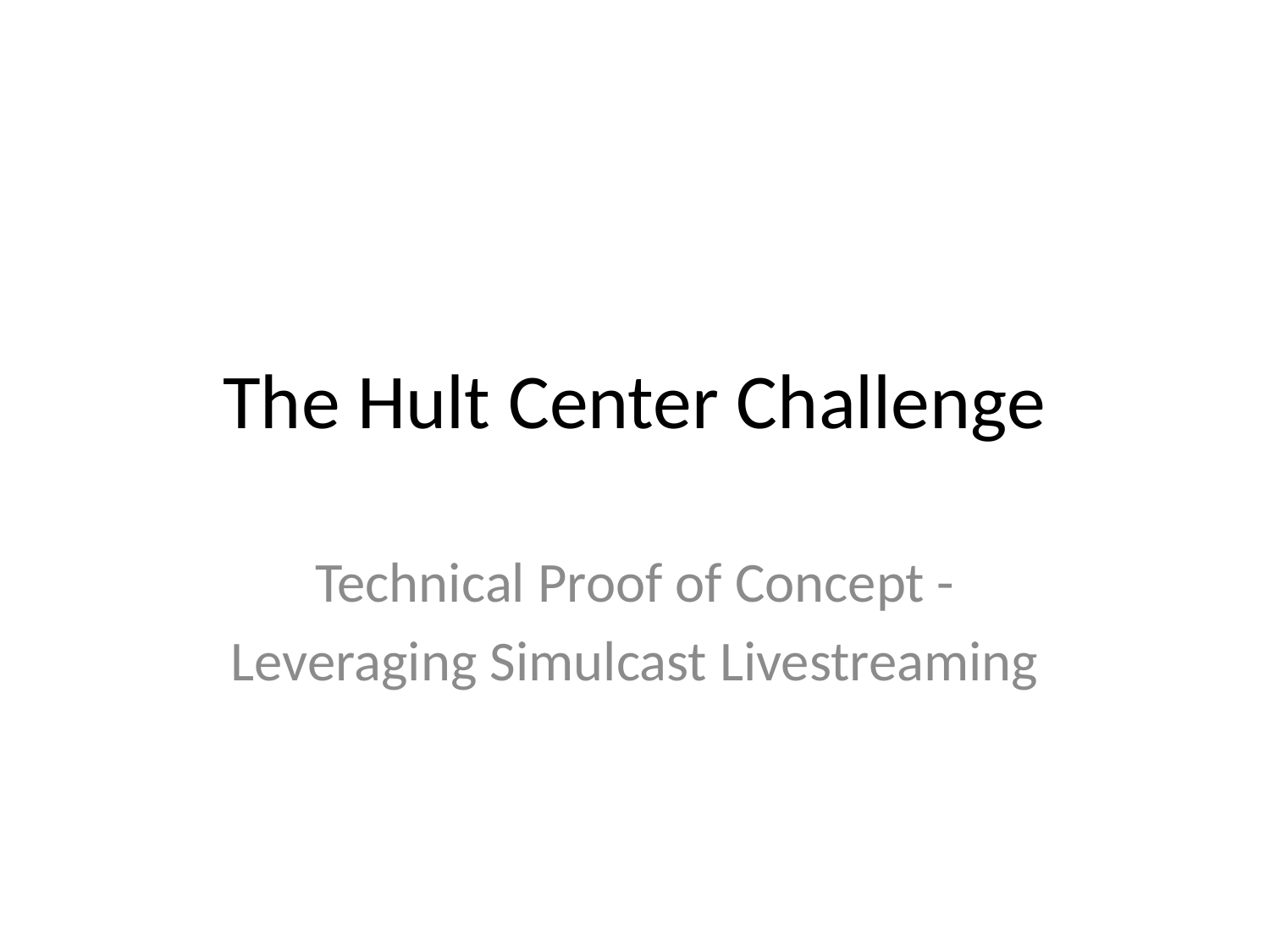

# The Hult Center Challenge
Technical Proof of Concept -
Leveraging Simulcast Livestreaming